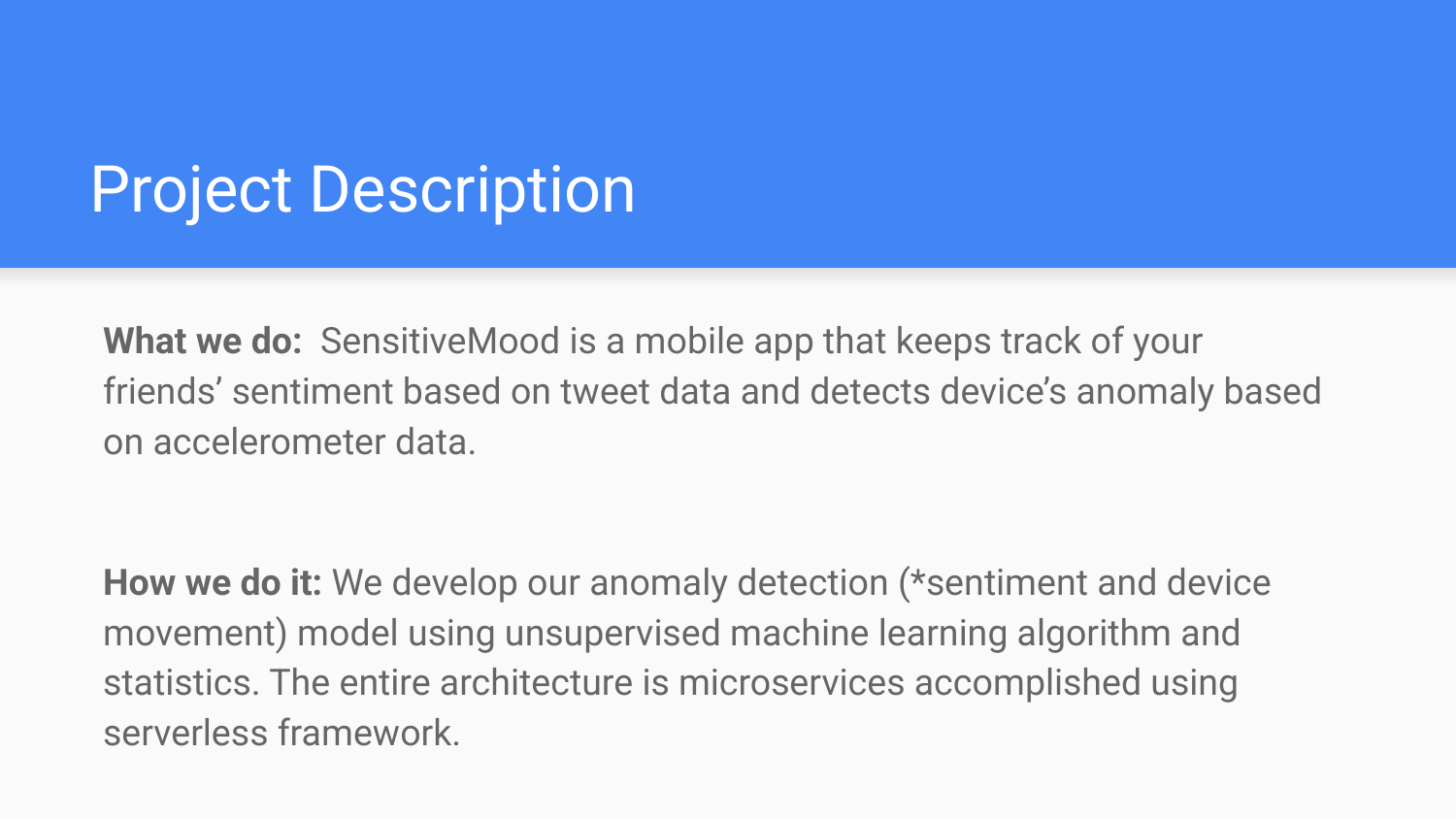

# Project Description
What we do:  SensitiveMood is a mobile app that keeps track of your friends’ sentiment based on tweet data and detects device’s anomaly based on accelerometer data.

How we do it: We develop our anomaly detection (*sentiment and device movement) model using unsupervised machine learning algorithm and statistics. The entire architecture is microservices accomplished using serverless framework.